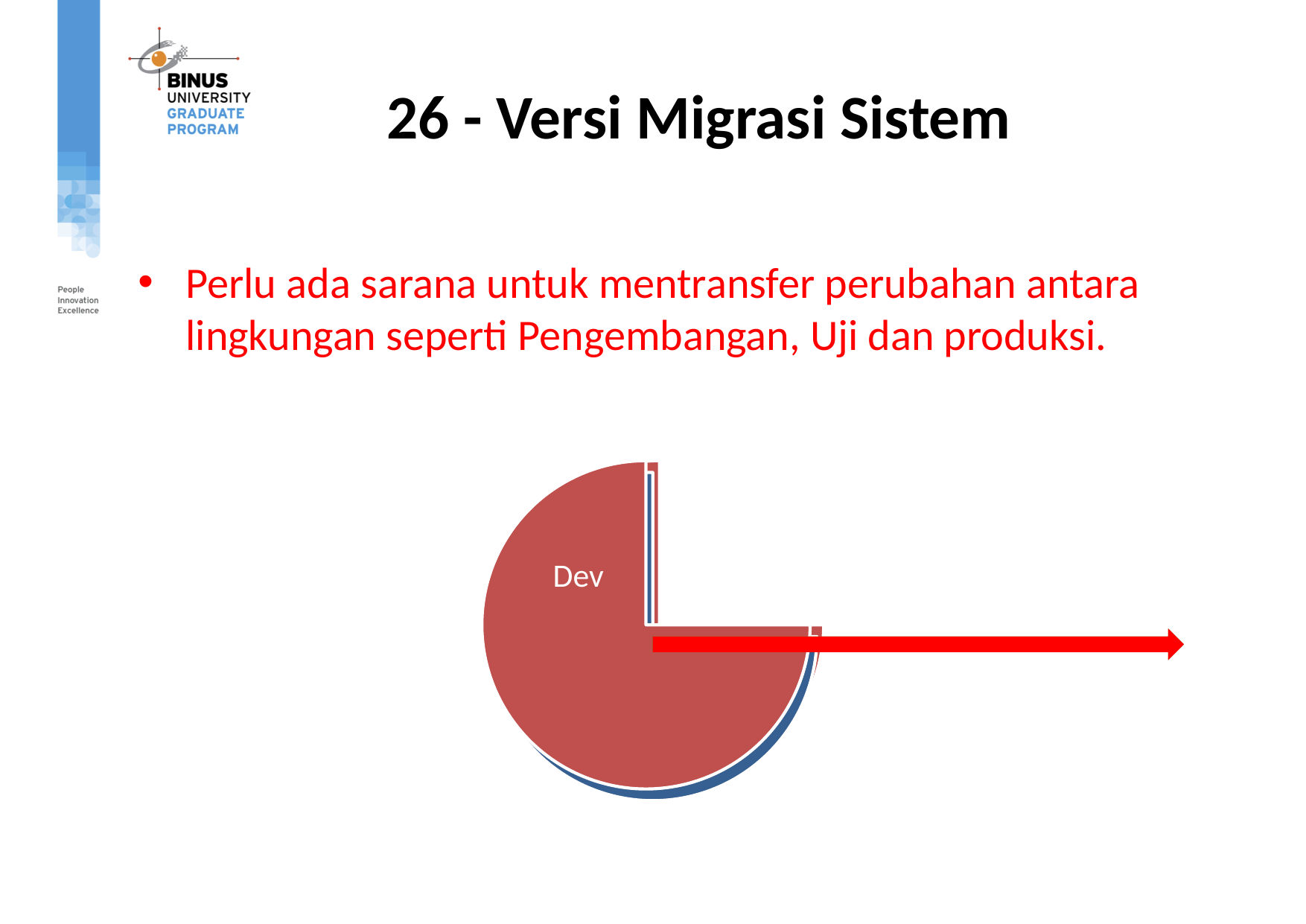

# 26 - Versi Migrasi Sistem
Perlu ada sarana untuk mentransfer perubahan antara lingkungan seperti Pengembangan, Uji dan produksi.
Test
Prod
Dev